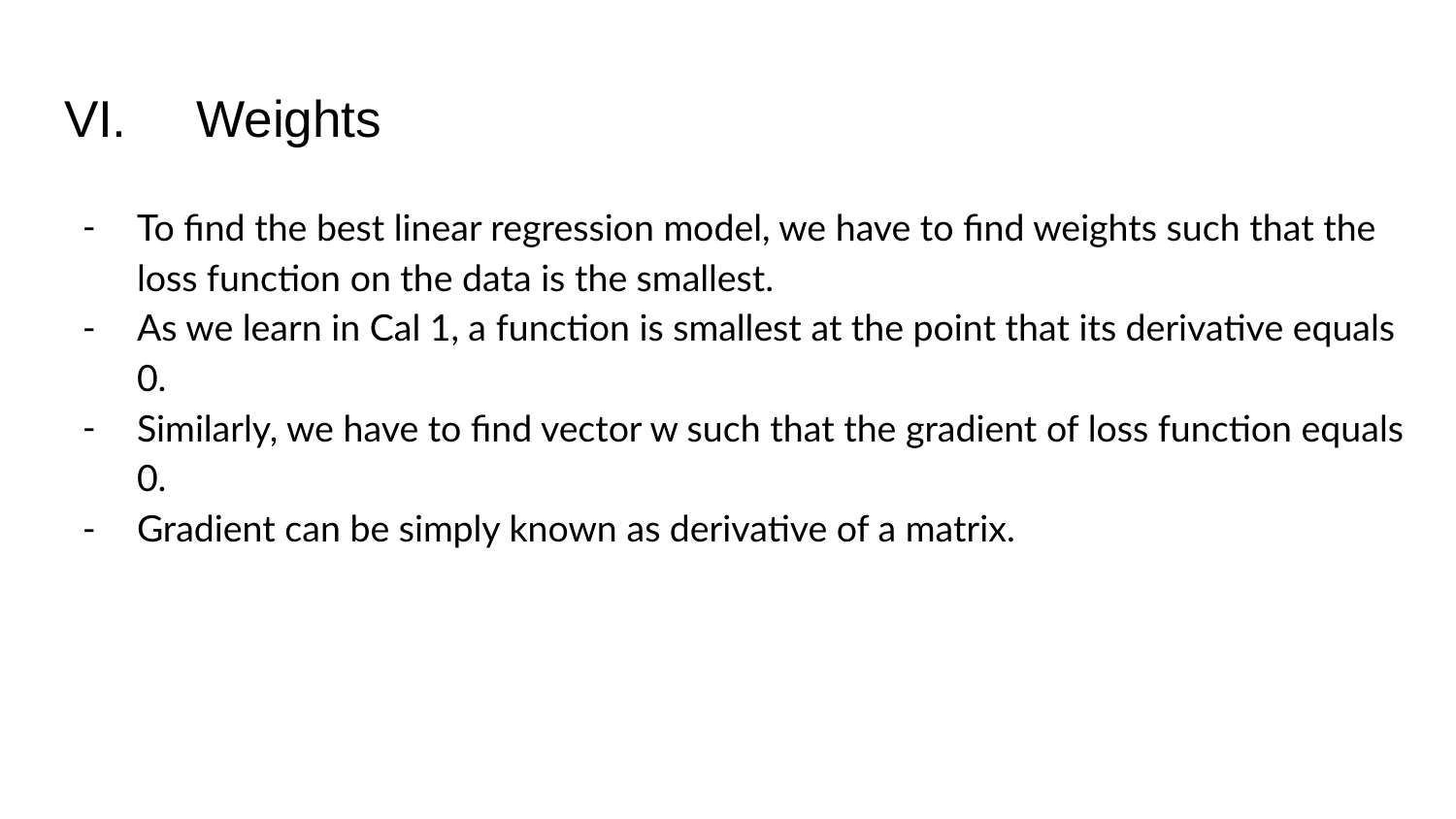

# VI.	Weights
To find the best linear regression model, we have to find weights such that the loss function on the data is the smallest.
As we learn in Cal 1, a function is smallest at the point that its derivative equals 0.
Similarly, we have to find vector w such that the gradient of loss function equals 0.
Gradient can be simply known as derivative of a matrix.